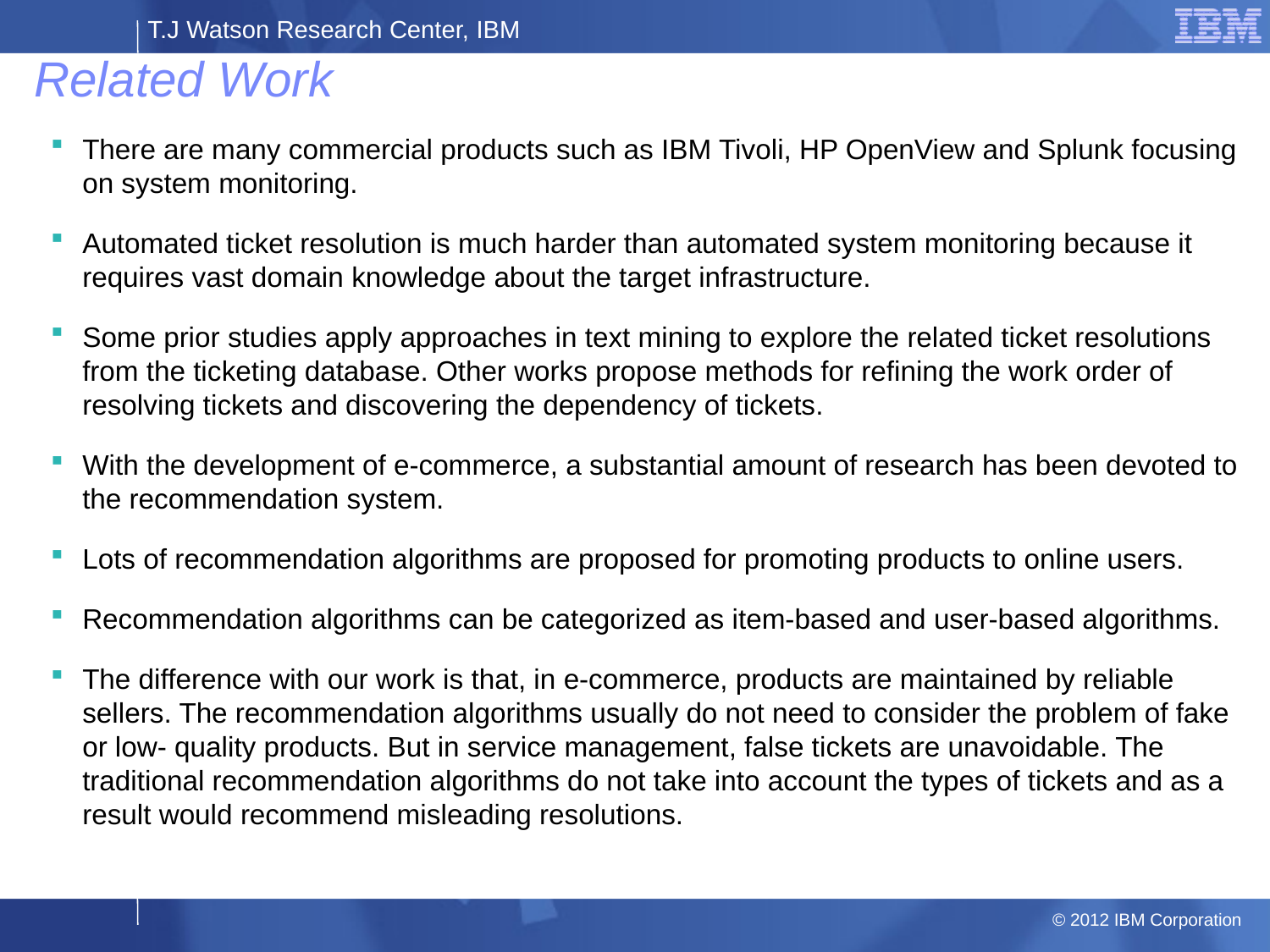

# Related Work
There are many commercial products such as IBM Tivoli, HP OpenView and Splunk focusing on system monitoring.
Automated ticket resolution is much harder than automated system monitoring because it requires vast domain knowledge about the target infrastructure.
Some prior studies apply approaches in text mining to explore the related ticket resolutions from the ticketing database. Other works propose methods for refining the work order of resolving tickets and discovering the dependency of tickets.
With the development of e-commerce, a substantial amount of research has been devoted to the recommendation system.
Lots of recommendation algorithms are proposed for promoting products to online users.
Recommendation algorithms can be categorized as item-based and user-based algorithms.
The difference with our work is that, in e-commerce, products are maintained by reliable sellers. The recommendation algorithms usually do not need to consider the problem of fake or low- quality products. But in service management, false tickets are unavoidable. The traditional recommendation algorithms do not take into account the types of tickets and as a result would recommend misleading resolutions.